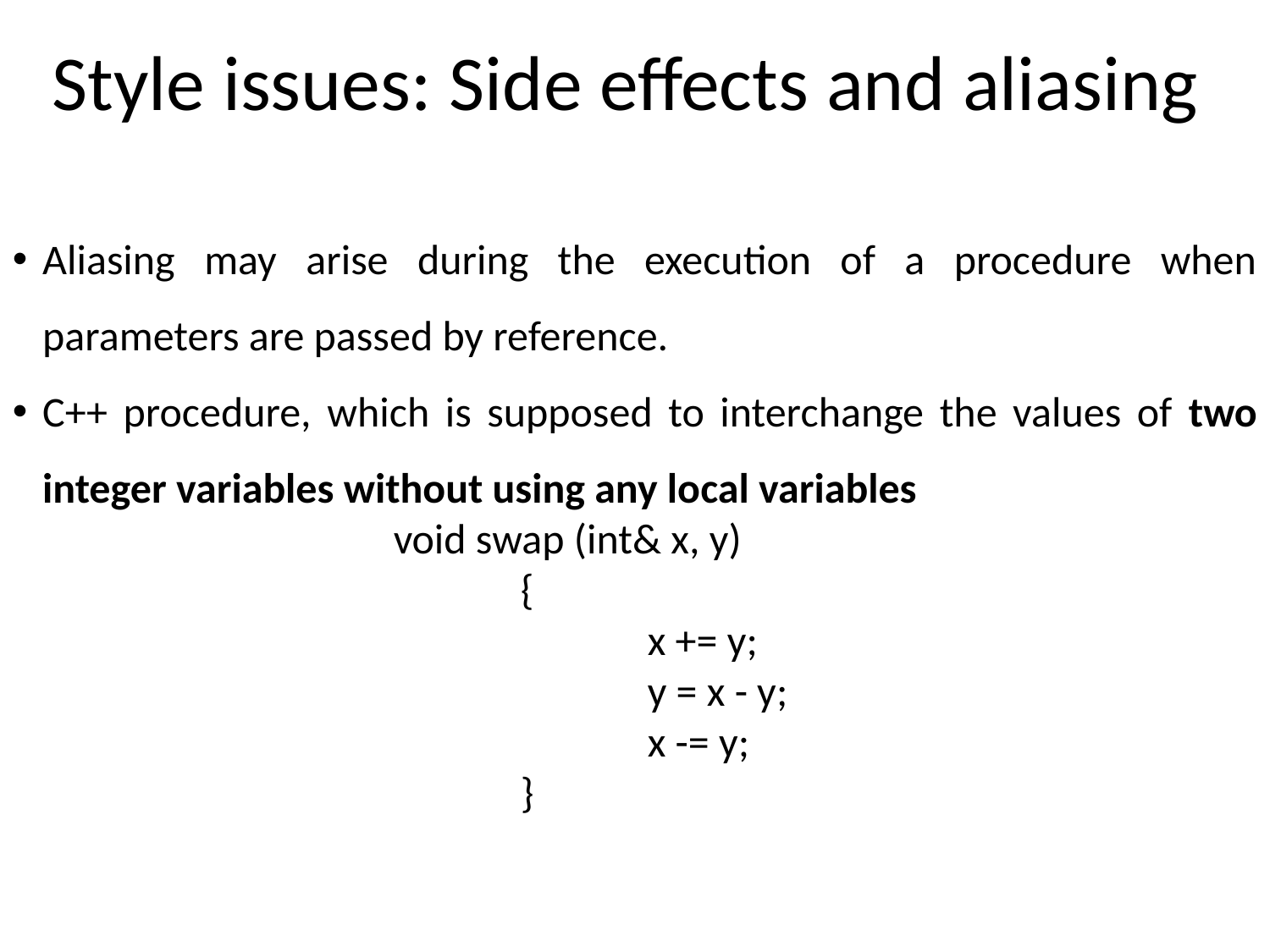

Style issues: Side effects and aliasing
Aliasing may arise during the execution of a procedure when parameters are passed by reference.
C++ procedure, which is supposed to interchange the values of two integer variables without using any local variables
			void swap (int& x, y)
				{
					x += y;
					y = x - y;
					x -= y;
				}